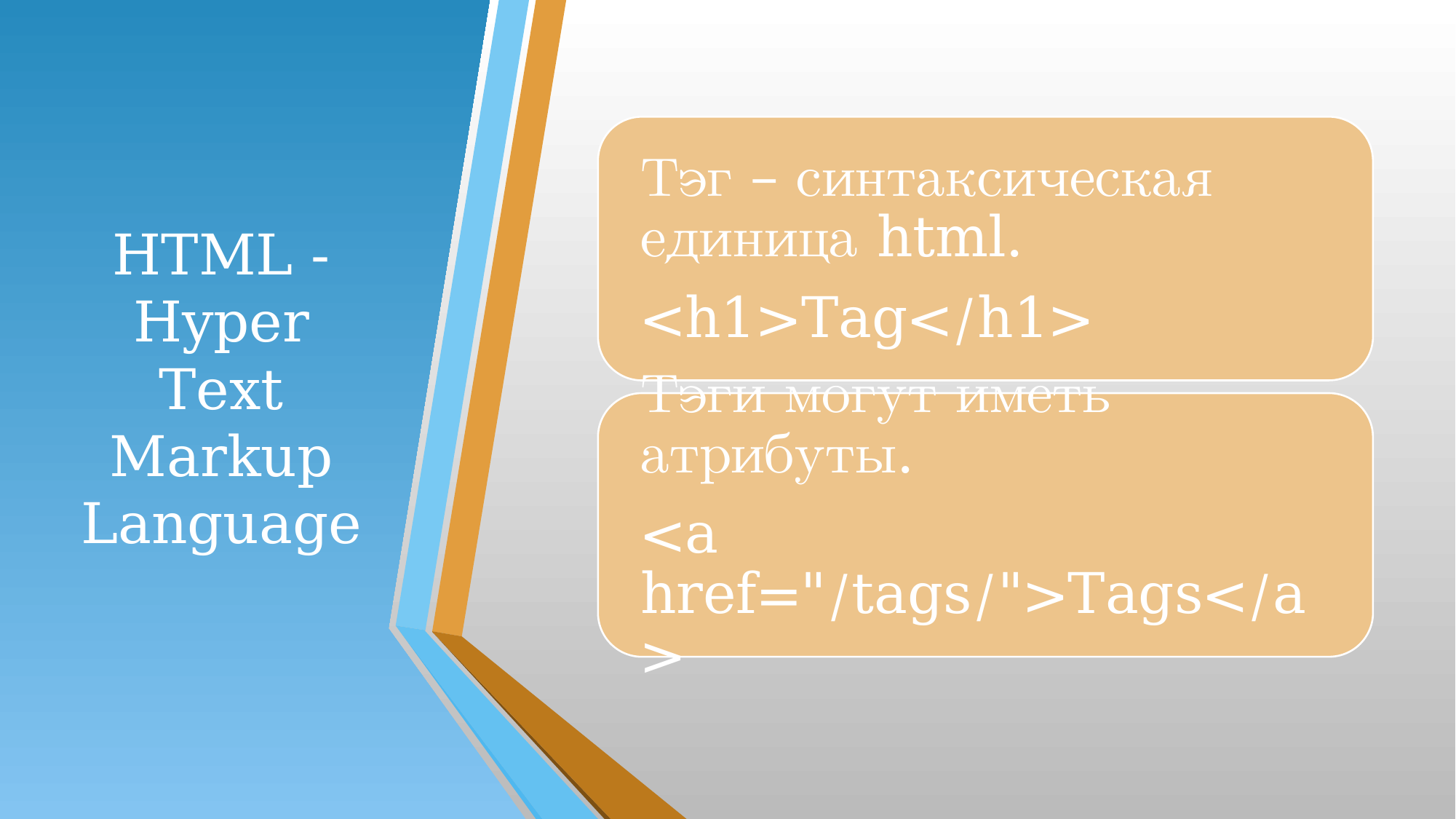

# HTML - Hyper Text Markup Language
Тэг – синтаксическая единица html.
<h1>Tag</h1>
Тэги могут иметь атрибуты.
<a href="/tags/">Tags</a>